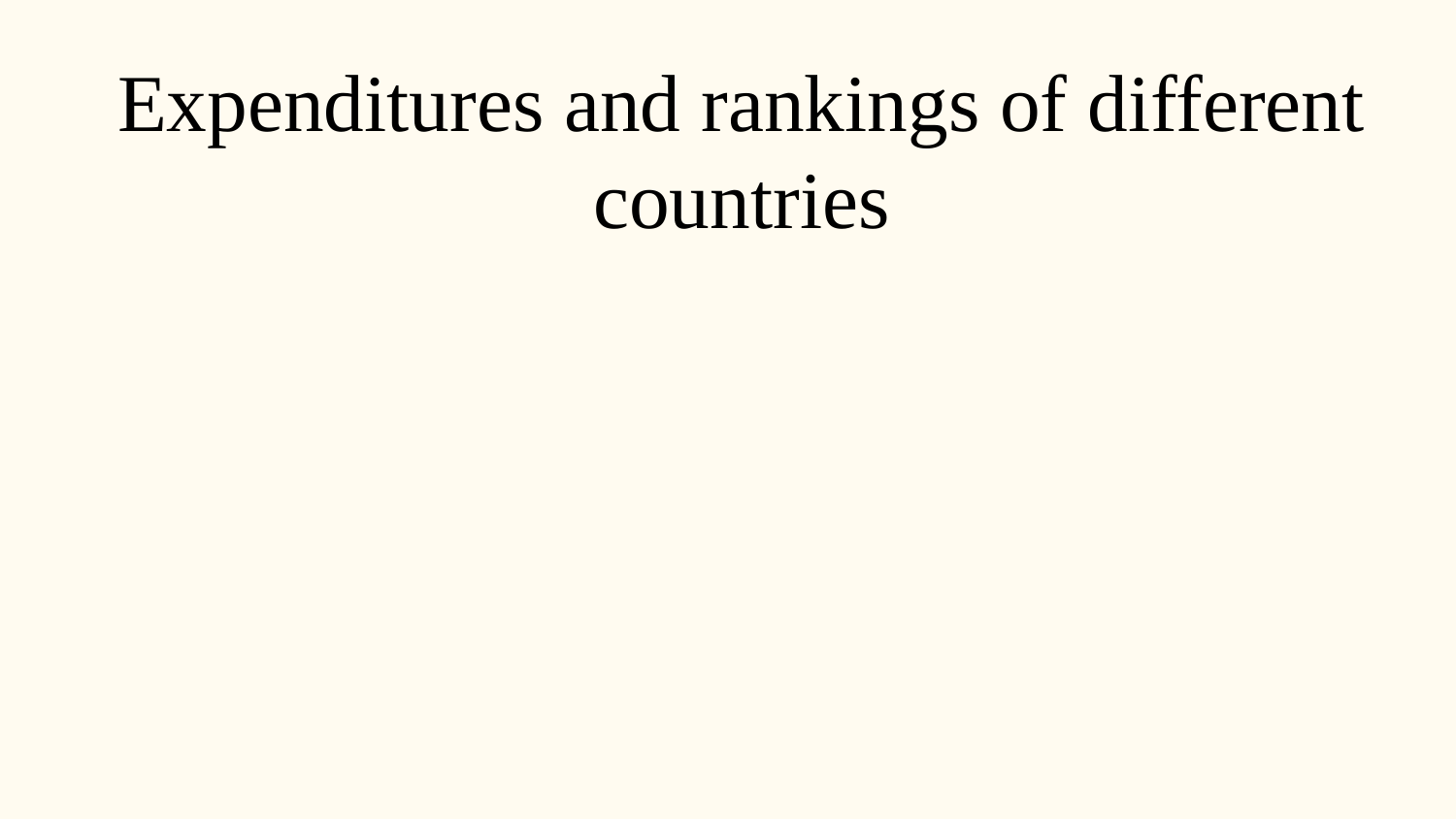

# Expenditures and rankings of different countries